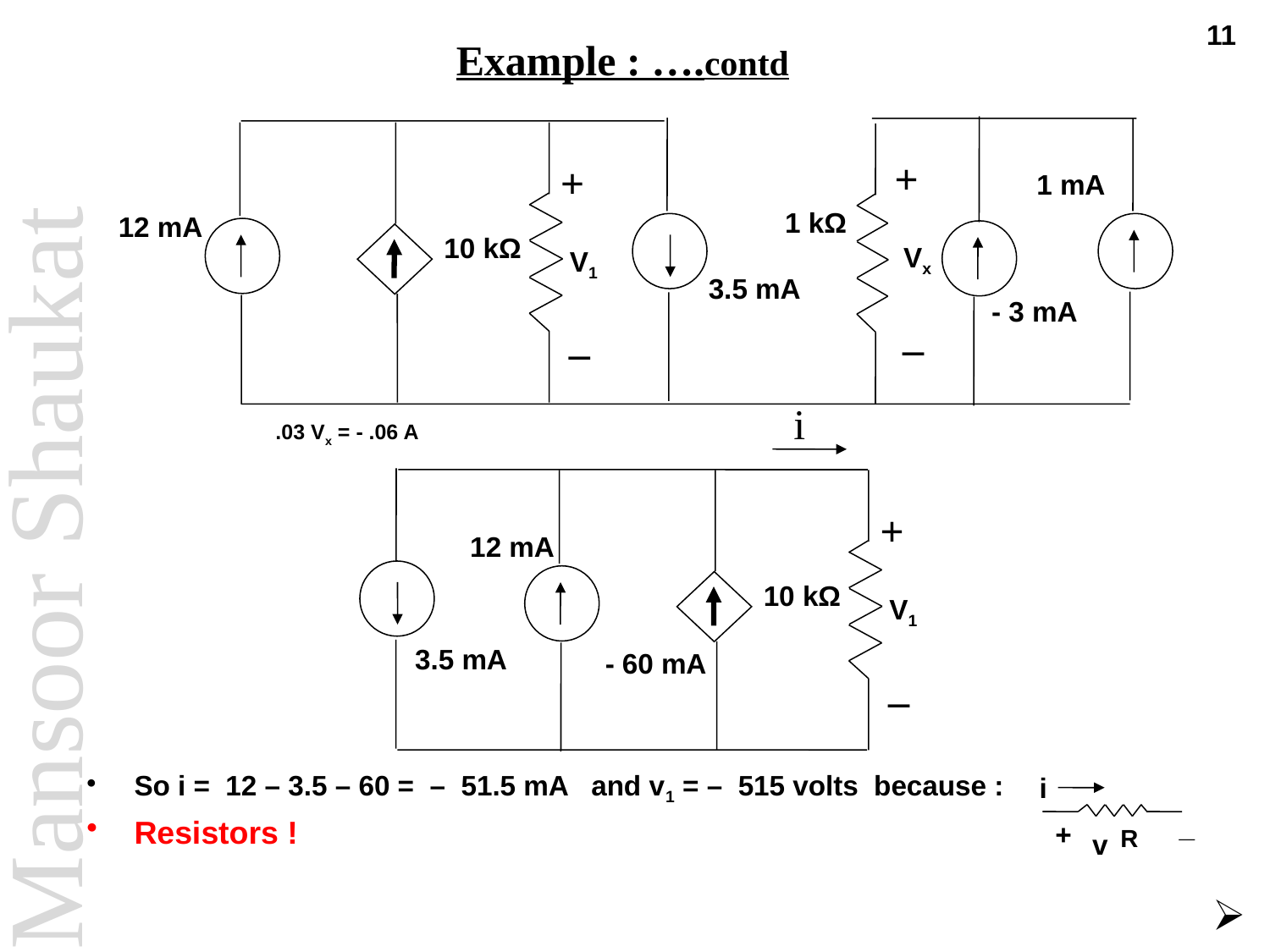

11
# Example : ….contd

+
Vx
_
+
V1
_
1 mA
   1 kΩ
12 mA

10 kΩ

3.5 mA
 - 3 mA

.03 Vx = - .06 A
i

+
V1
_
12 mA

10 kΩ

3.5 mA
- 60 mA

So i =  12 – 3.5 – 60 =  –  51.5 mA   and v1 = –  515 volts  because :
Resistors !
i

_
+
v

R